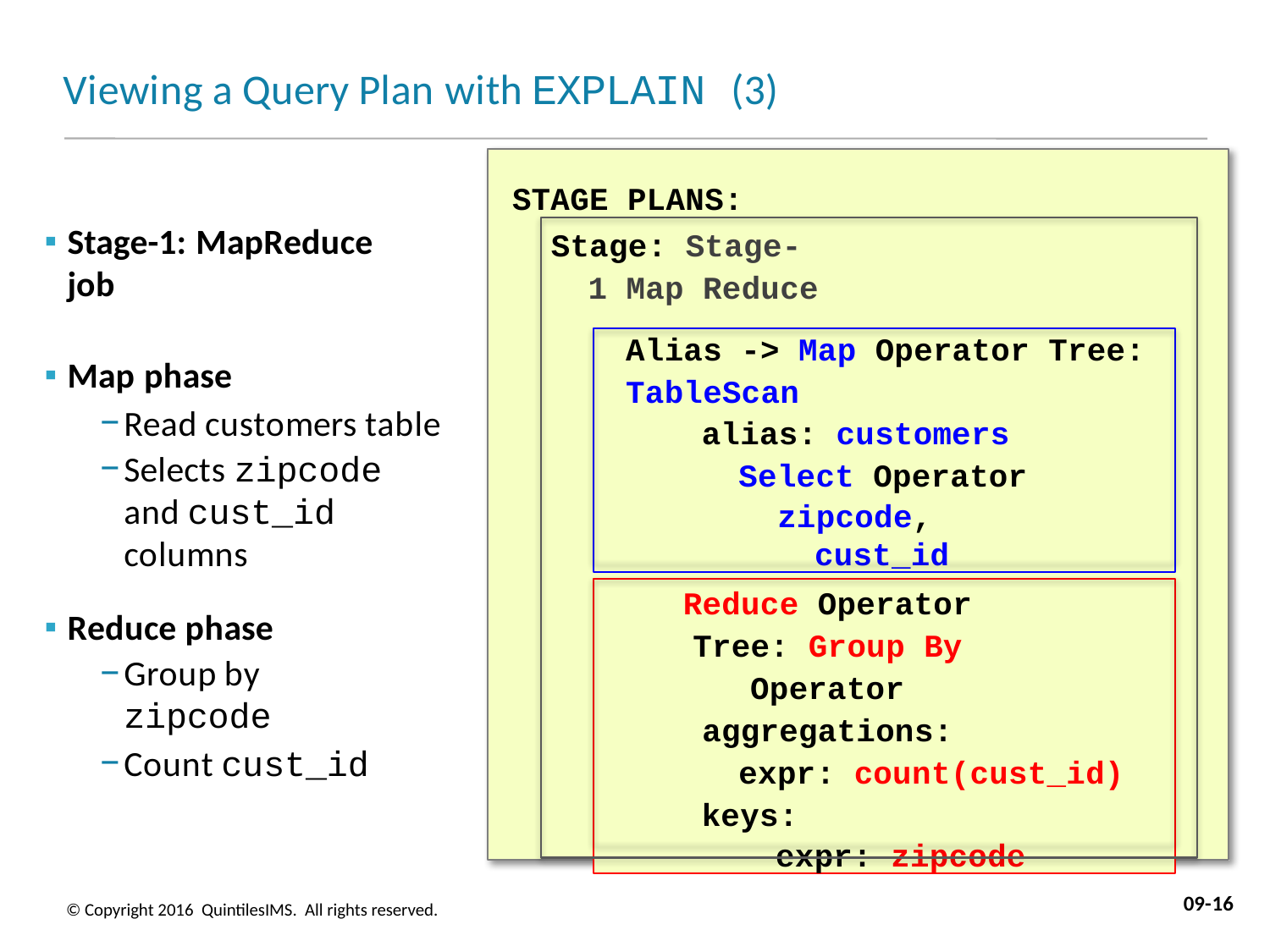

# Viewing a Query Plan with EXPLAIN (3)

STAGE PLANS:

Stage-1: MapReduce job
Stage: Stage-1 Map Reduce

Alias -> Map Operator Tree:
TableScan
alias: customers Select Operator
zipcode, cust_id
Map phase
Read customers table
Selects zipcode and cust_id columns

Reduce Operator Tree: Group By Operator aggregations:
expr: count(cust_id) keys:
expr: zipcode
Reduce phase
Group by zipcode
Count cust_id
09-16
© Copyright 2016  QuintilesIMS.  All rights reserved.